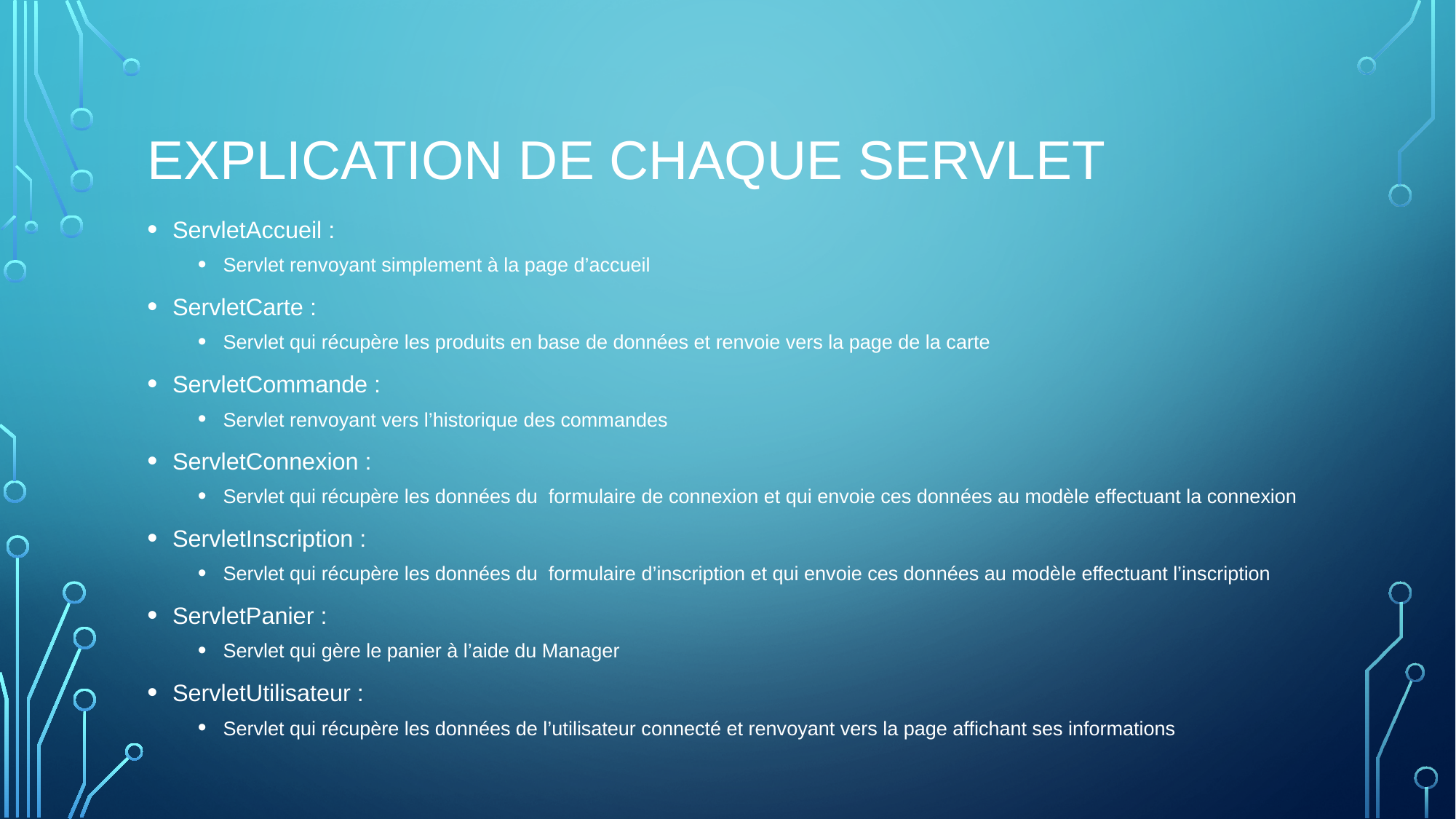

# Explication de chaque servlet
ServletAccueil :
Servlet renvoyant simplement à la page d’accueil
ServletCarte :
Servlet qui récupère les produits en base de données et renvoie vers la page de la carte
ServletCommande :
Servlet renvoyant vers l’historique des commandes
ServletConnexion :
Servlet qui récupère les données du  formulaire de connexion et qui envoie ces données au modèle effectuant la connexion
ServletInscription :
Servlet qui récupère les données du  formulaire d’inscription et qui envoie ces données au modèle effectuant l’inscription
ServletPanier :
Servlet qui gère le panier à l’aide du Manager
ServletUtilisateur :
Servlet qui récupère les données de l’utilisateur connecté et renvoyant vers la page affichant ses informations